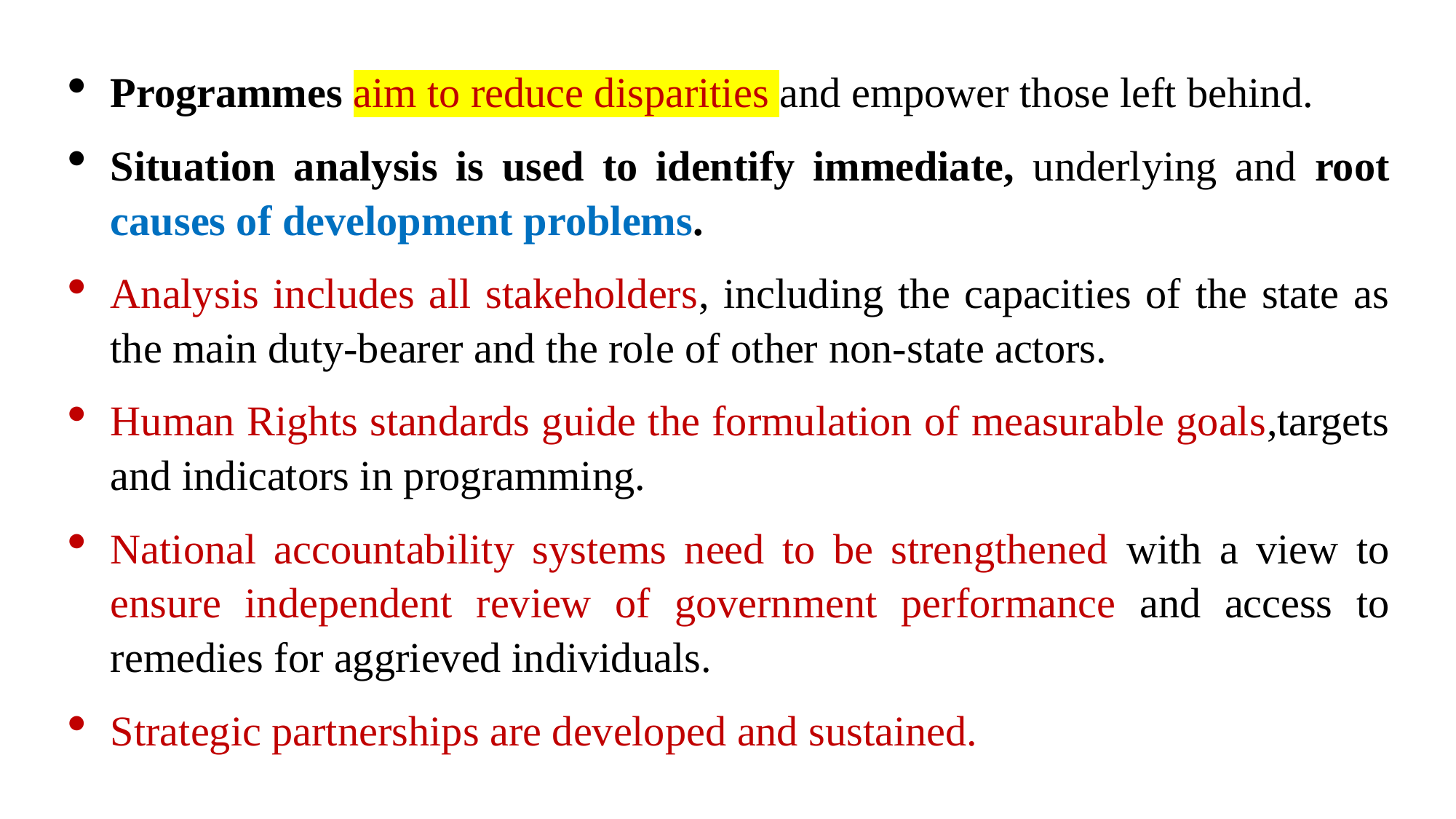

Programmes aim to reduce disparities and empower those left behind.
Situation analysis is used to identify immediate, underlying and root causes of development problems.
Analysis includes all stakeholders, including the capacities of the state as the main duty-bearer and the role of other non-state actors.
Human Rights standards guide the formulation of measurable goals,targets and indicators in programming.
National accountability systems need to be strengthened with a view to ensure independent review of government performance and access to remedies for aggrieved individuals.
Strategic partnerships are developed and sustained.